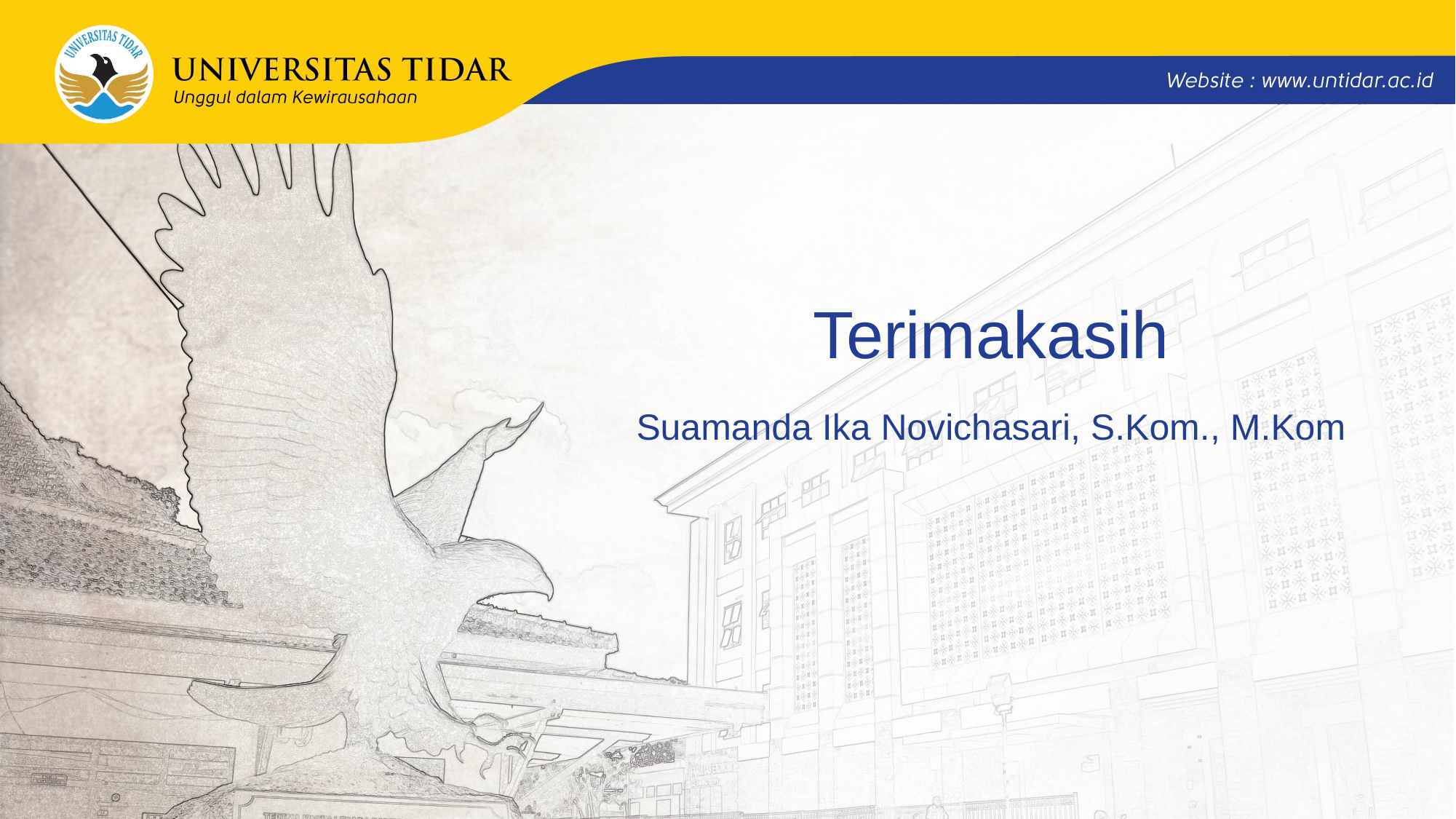

# Terimakasih
Suamanda Ika Novichasari, S.Kom., M.Kom